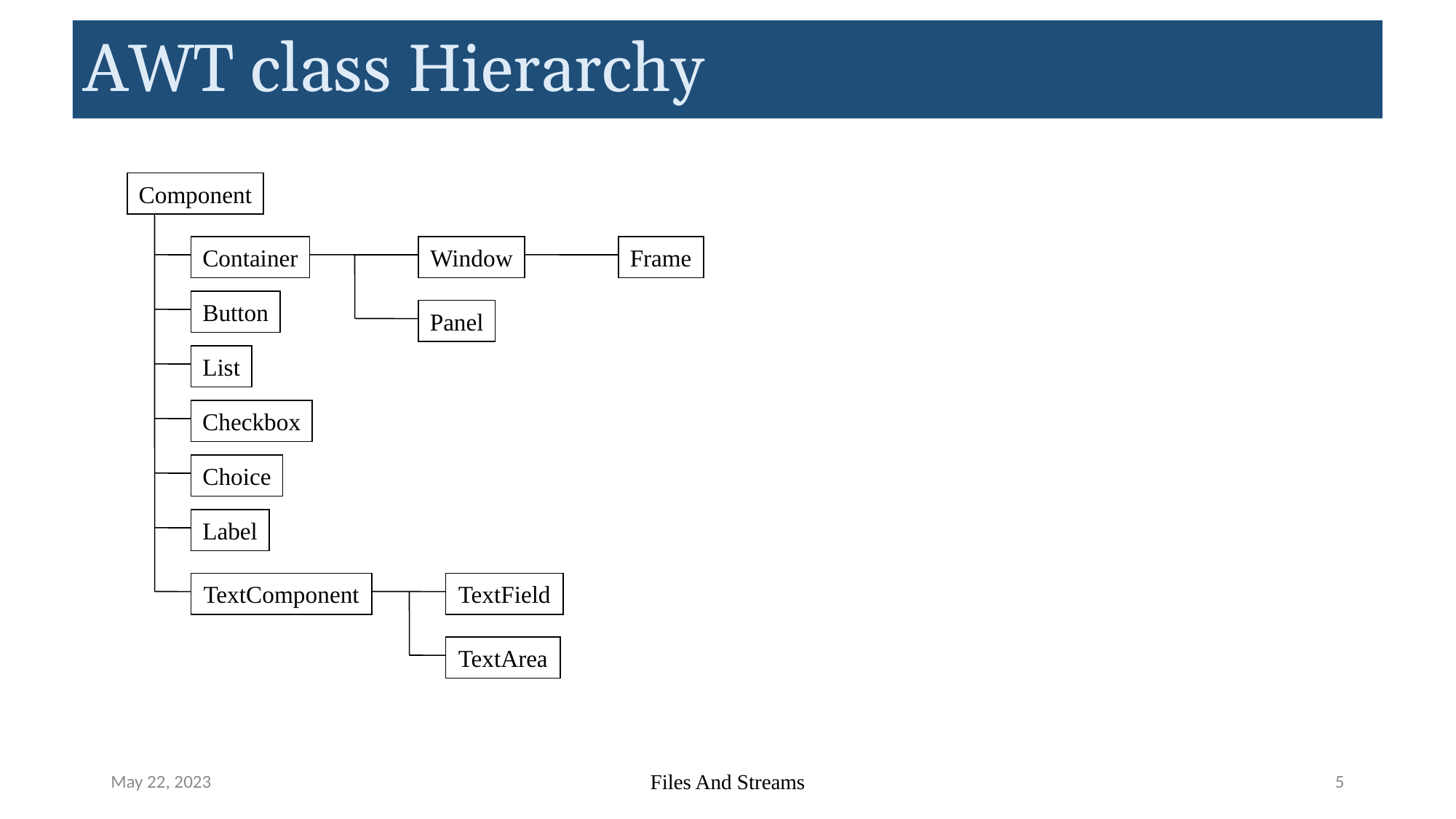

# AWT class Hierarchy
Component

Container

Window

Frame

Button

Panel

List

Checkbox

Choice

Label

TextComponent

TextField

TextArea

May 22, 2023
Files And Streams
5